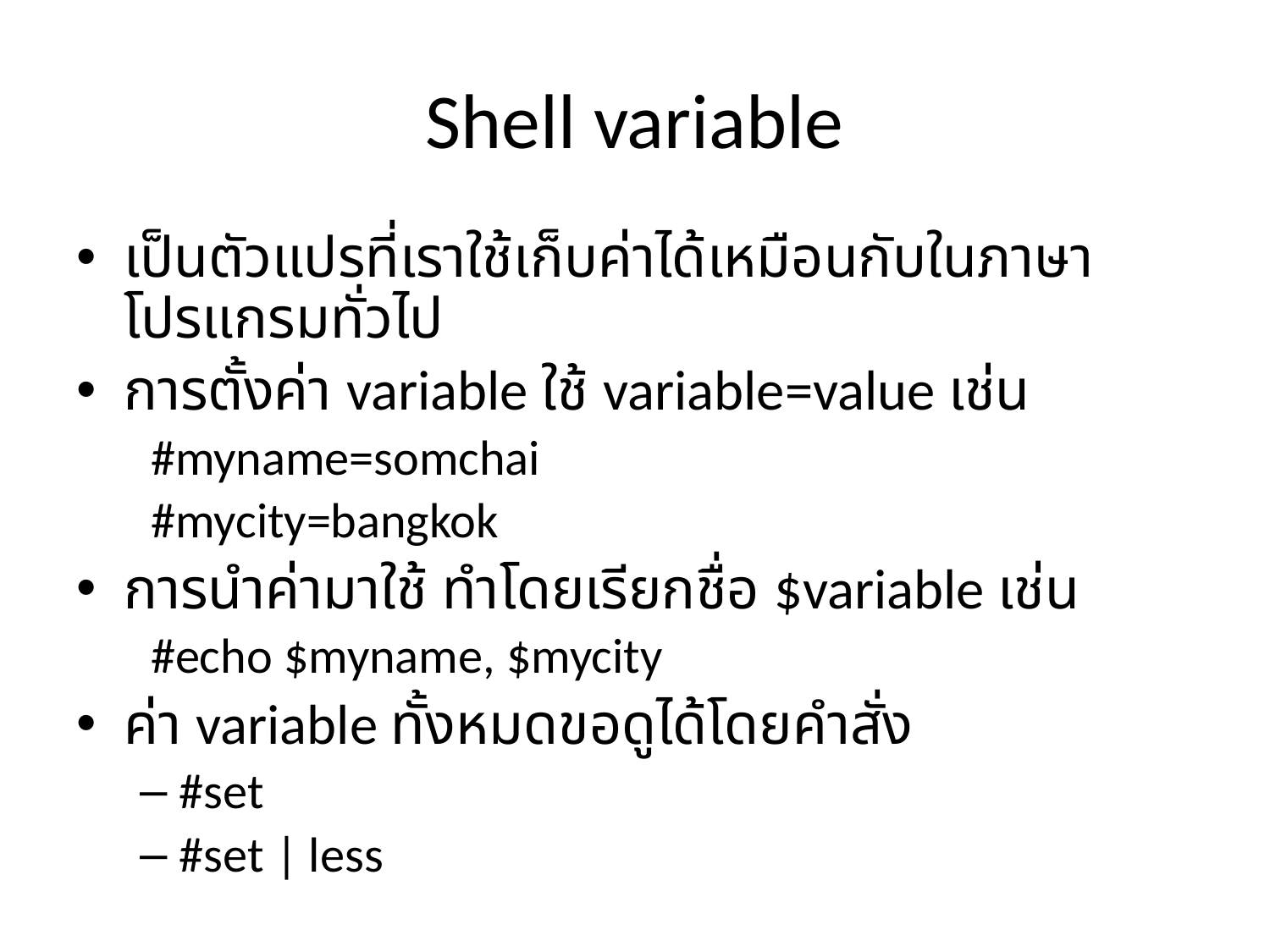

# Shell variable
เป็นตัวแปรที่เราใช้เก็บค่าได้เหมือนกับในภาษาโปรแกรมทั่วไป
การตั้งค่า variable ใช้ variable=value เช่น
 #myname=somchai
 #mycity=bangkok
การนำค่ามาใช้ ทำโดยเรียกชื่อ $variable เช่น
 #echo $myname, $mycity
ค่า variable ทั้งหมดขอดูได้โดยคำสั่ง
#set
#set | less